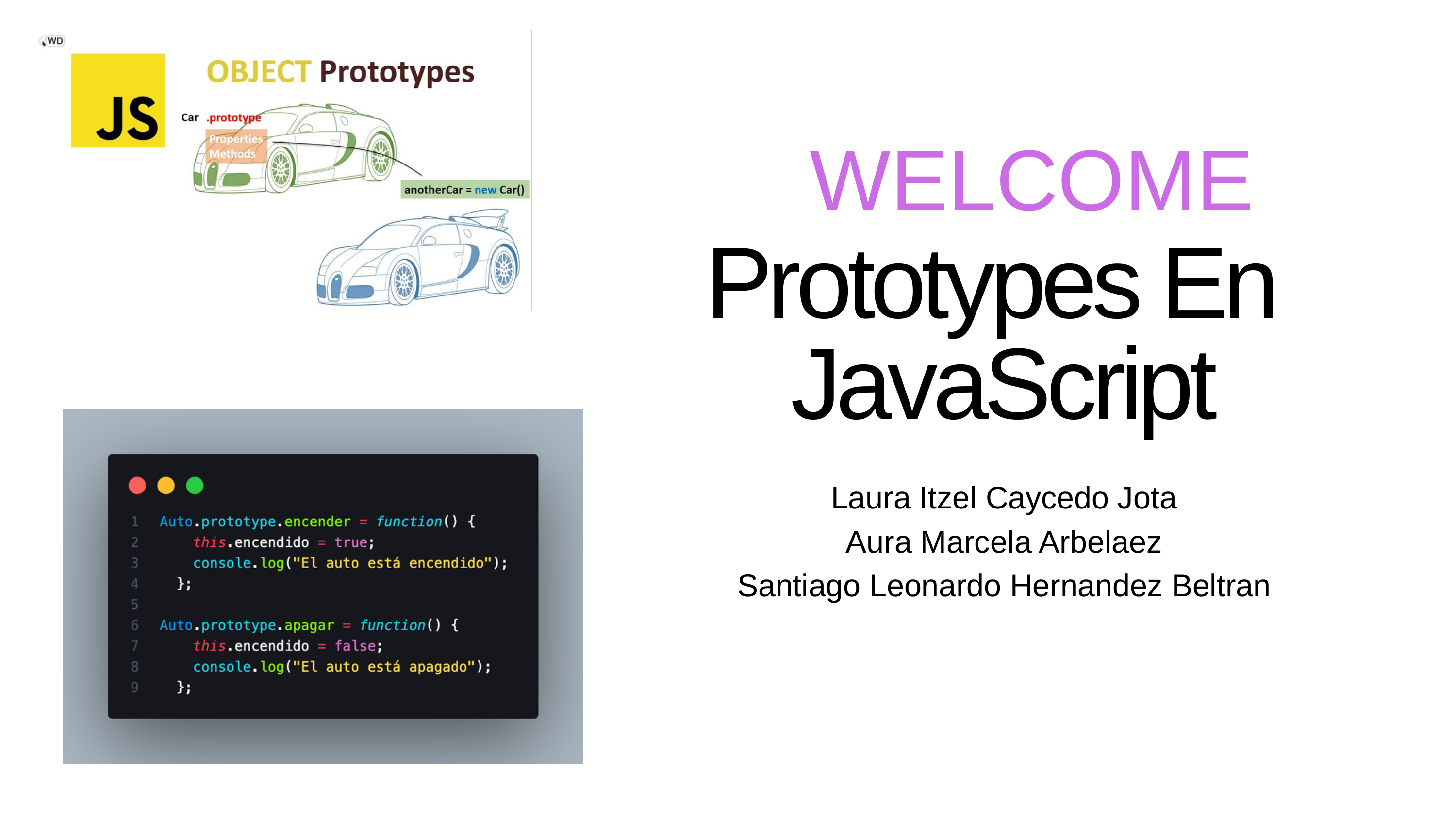

WELCOME
Prototypes En
JavaScript

Laura Itzel Caycedo Jota
Aura Marcela Arbelaez
Santiago Leonardo Hernandez Beltran